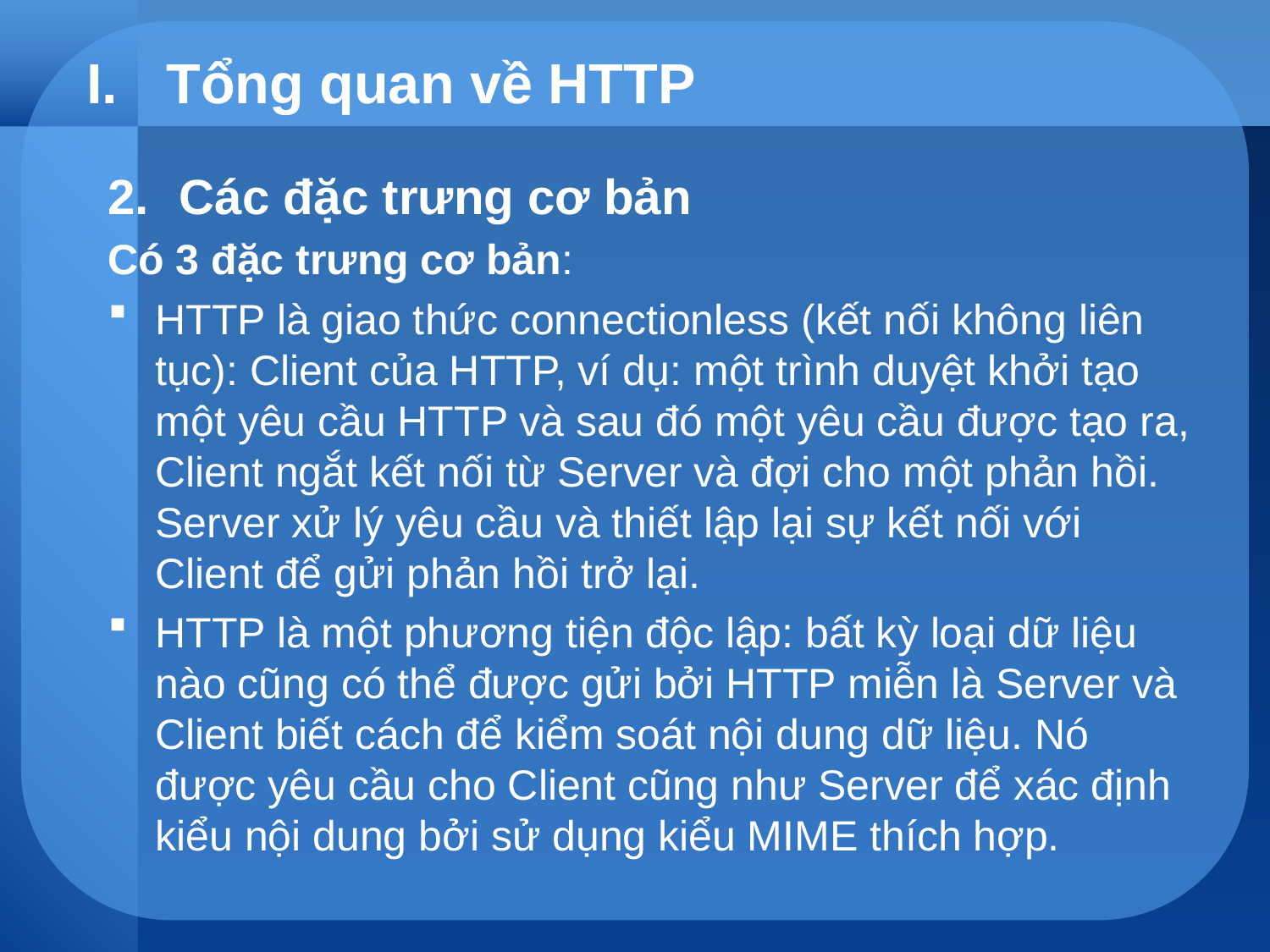

# Tổng quan về HTTP
Các đặc trưng cơ bản
Có 3 đặc trưng cơ bản:
HTTP là giao thức connectionless (kết nối không liên tục): Client của HTTP, ví dụ: một trình duyệt khởi tạo một yêu cầu HTTP và sau đó một yêu cầu được tạo ra, Client ngắt kết nối từ Server và đợi cho một phản hồi. Server xử lý yêu cầu và thiết lập lại sự kết nối với Client để gửi phản hồi trở lại.
HTTP là một phương tiện độc lập: bất kỳ loại dữ liệu nào cũng có thể được gửi bởi HTTP miễn là Server và Client biết cách để kiểm soát nội dung dữ liệu. Nó được yêu cầu cho Client cũng như Server để xác định kiểu nội dung bởi sử dụng kiểu MIME thích hợp.